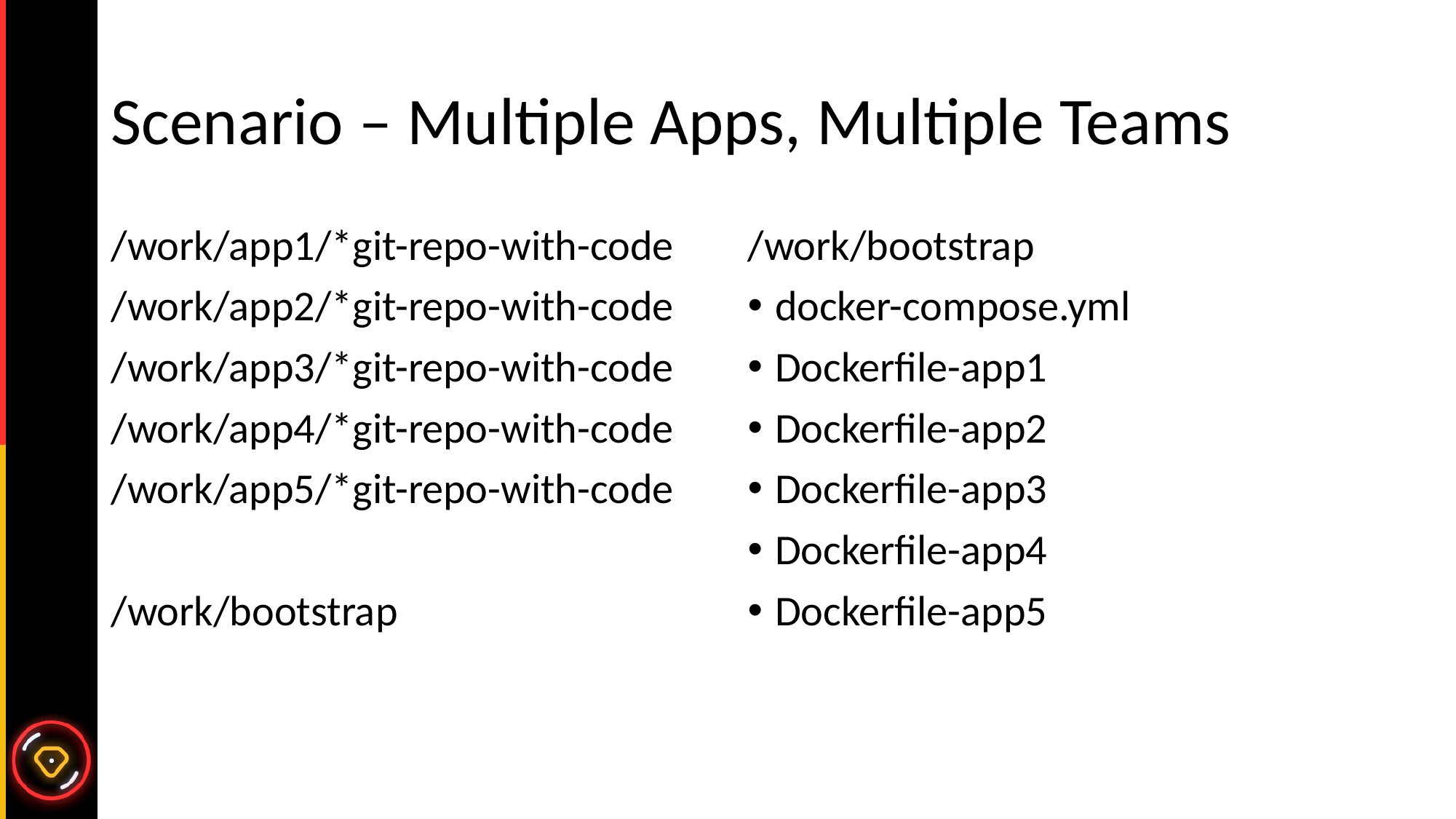

# Scenario – Multiple Apps, Multiple Teams
/work/app1/*git-repo-with-code
/work/app2/*git-repo-with-code
/work/app3/*git-repo-with-code
/work/app4/*git-repo-with-code
/work/app5/*git-repo-with-code

/work/bootstrap
/work/bootstrap
docker-compose.yml
Dockerfile-app1
Dockerfile-app2
Dockerfile-app3
Dockerfile-app4
Dockerfile-app5